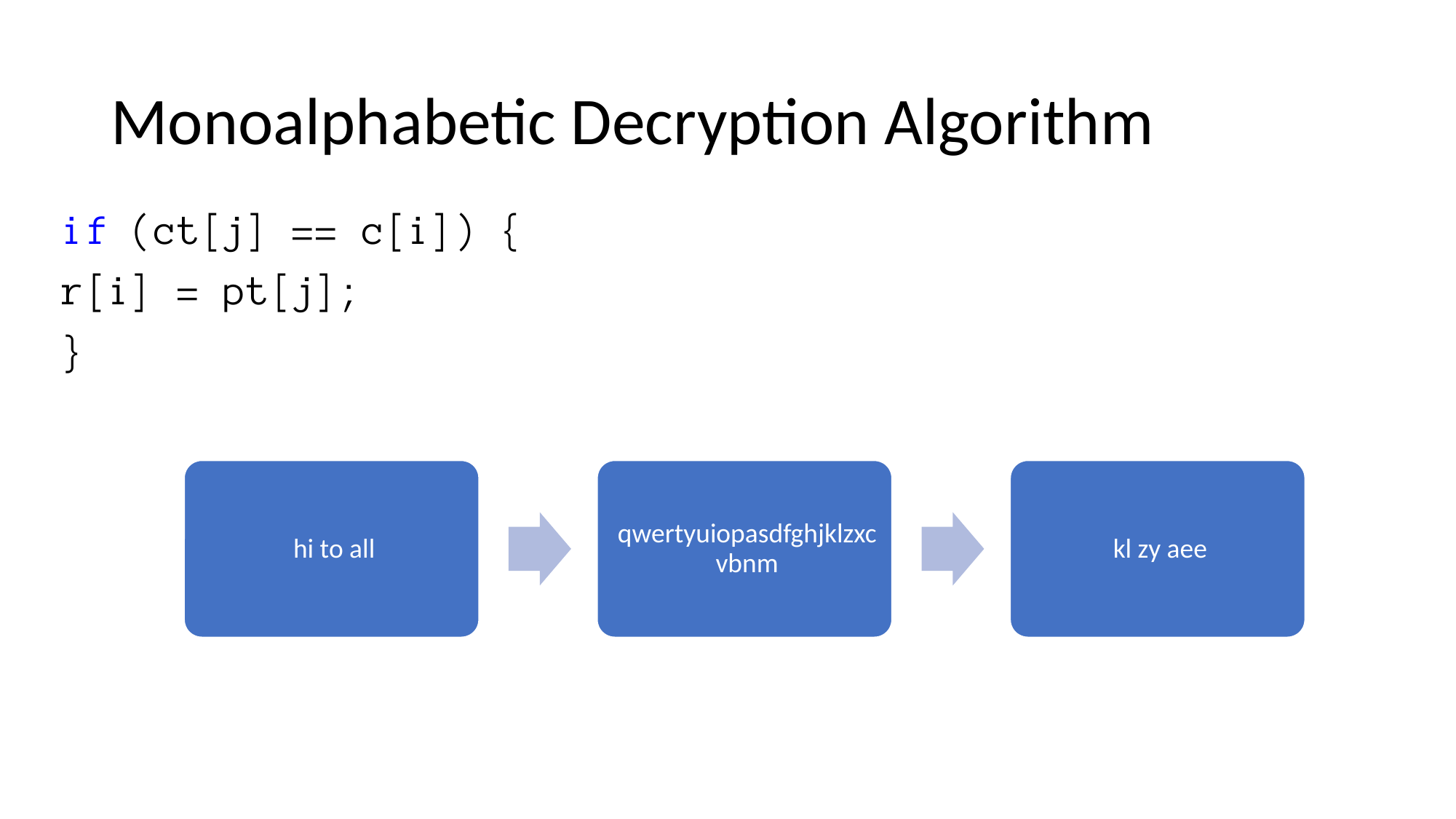

# Monoalphabetic Decryption Algorithm
if (ct[j] == c[i]) {
r[i] = pt[j];
}

hi to all

qwertyuiopasdfghjklzxcvbnm

kl zy aee